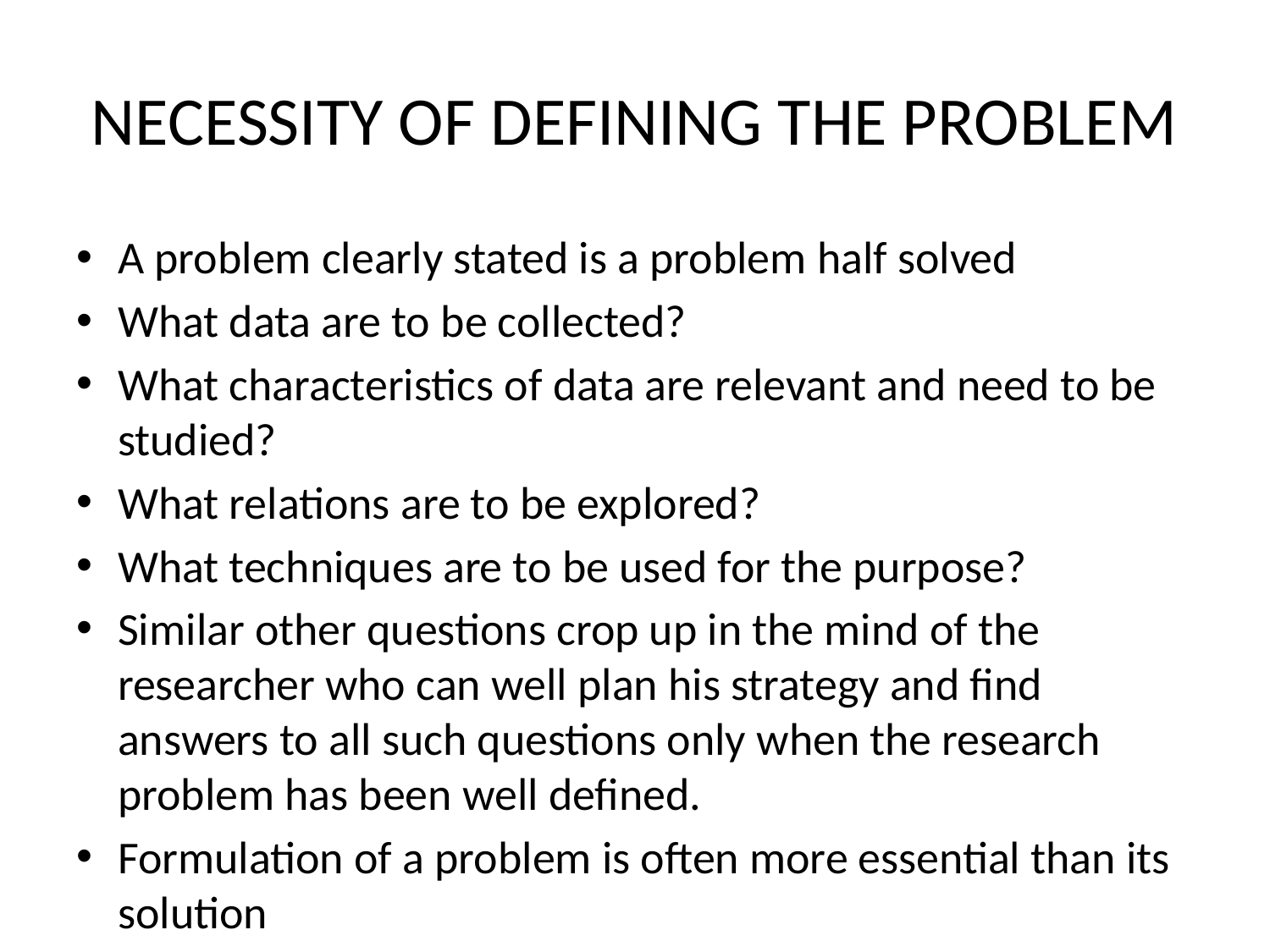

# NECESSITY OF DEFINING THE PROBLEM
A problem clearly stated is a problem half solved
What data are to be collected?
What characteristics of data are relevant and need to be studied?
What relations are to be explored?
What techniques are to be used for the purpose?
Similar other questions crop up in the mind of the researcher who can well plan his strategy and find answers to all such questions only when the research problem has been well defined.
Formulation of a problem is often more essential than its solution